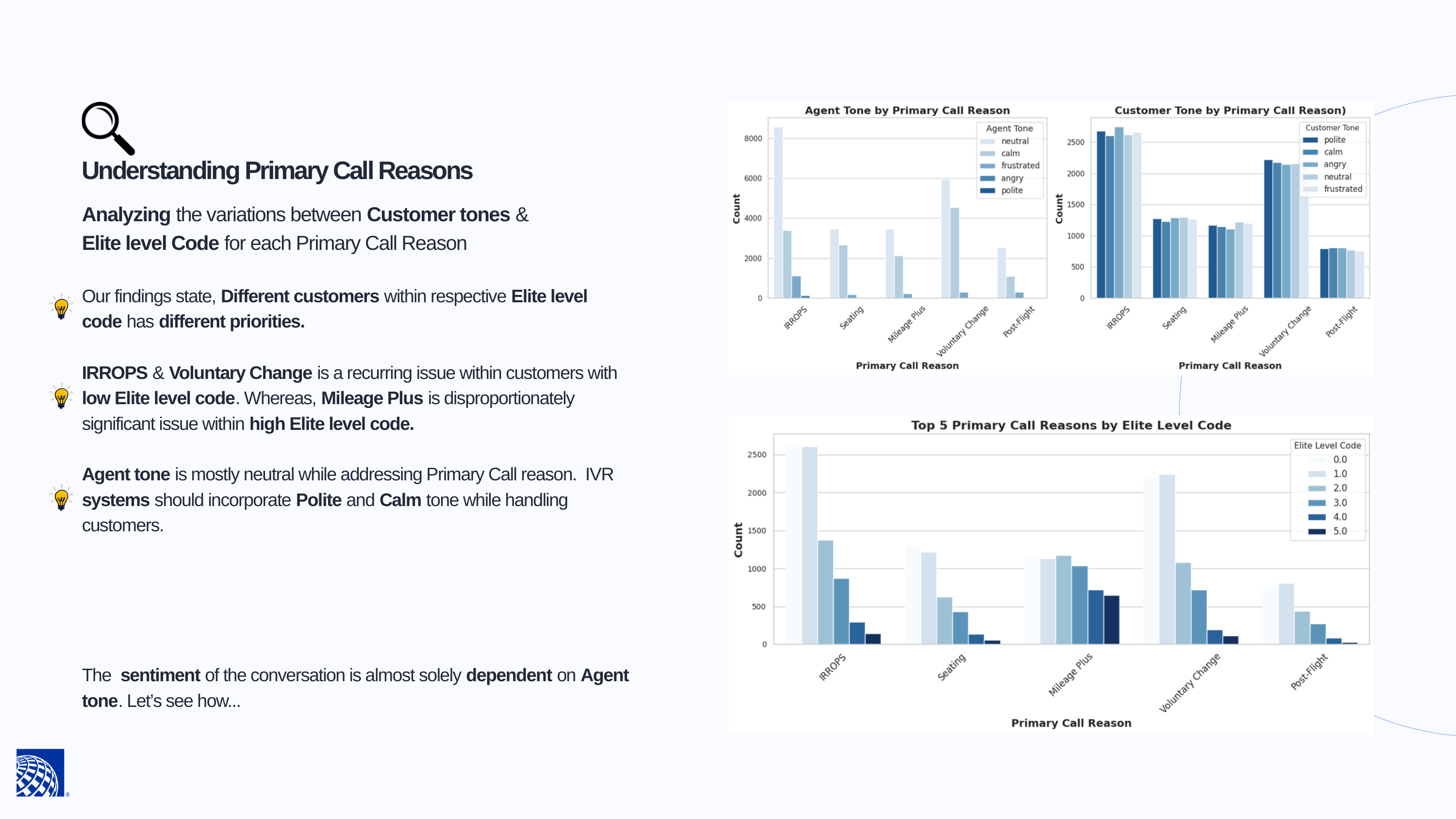

Understanding Primary Call Reasons
Analyzing the variations between Customer tones & Elite level Code for each Primary Call Reason
Our findings state, Different customers within respective Elite level code has different priorities.

IRROPS & Voluntary Change is a recurring issue within customers with low Elite level code. Whereas, Mileage Plus is disproportionately significant issue within high Elite level code.

Agent tone is mostly neutral while addressing Primary Call reason.  IVR systems should incorporate Polite and Calm tone while handling customers.

The  sentiment of the conversation is almost solely dependent on Agent tone. Let’s see how...